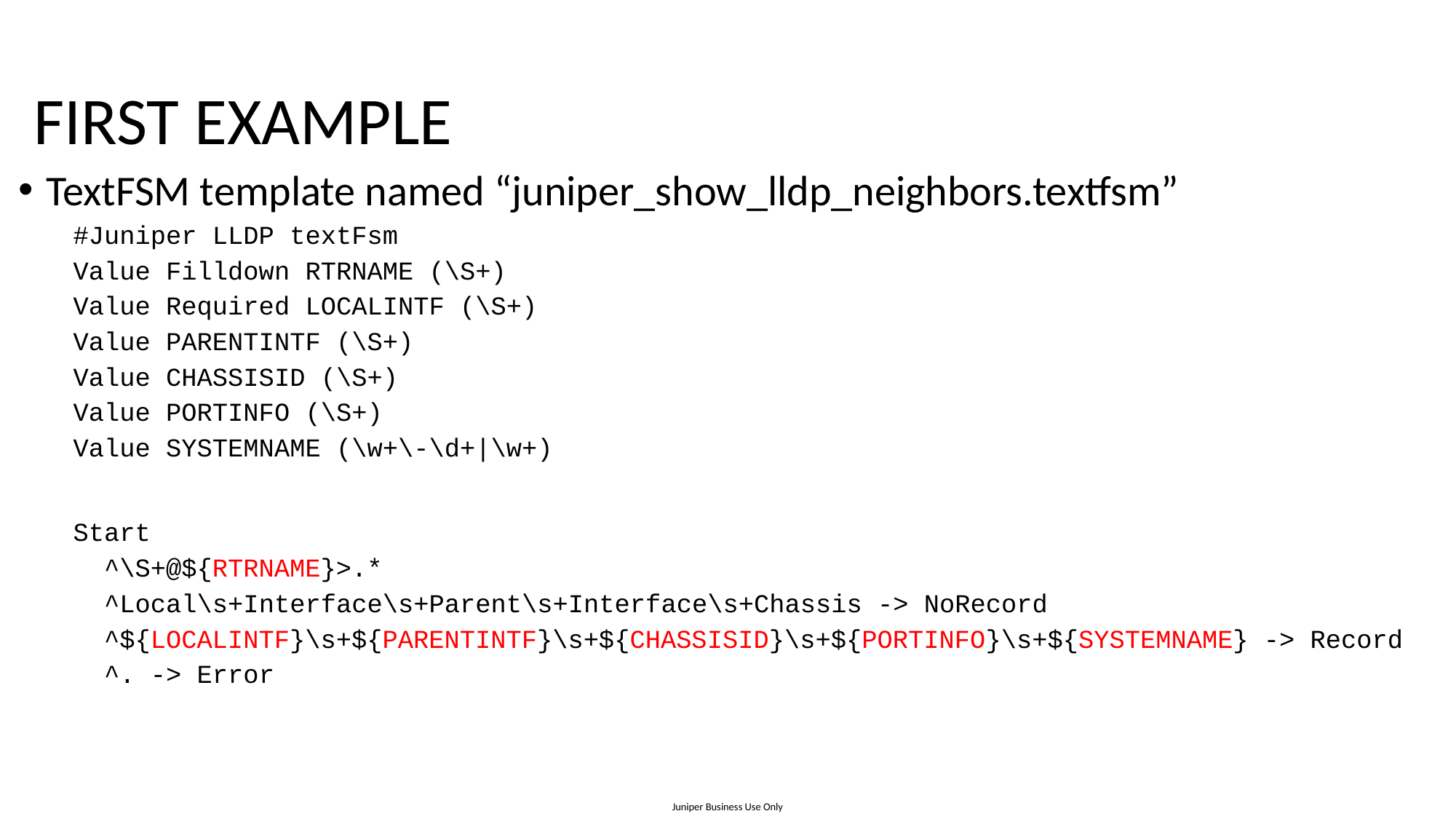

# FIRST EXAMPLE
TextFSM template named “juniper_show_lldp_neighbors.textfsm”
#Juniper LLDP textFsm
Value Filldown RTRNAME (\S+)
Value Required LOCALINTF (\S+)
Value PARENTINTF (\S+)
Value CHASSISID (\S+)
Value PORTINFO (\S+)
Value SYSTEMNAME (\w+\-\d+|\w+)

Start
  ^\S+@${RTRNAME}>.*
  ^Local\s+Interface\s+Parent\s+Interface\s+Chassis -> NoRecord
  ^${LOCALINTF}\s+${PARENTINTF}\s+${CHASSISID}\s+${PORTINFO}\s+${SYSTEMNAME} -> Record
  ^. -> Error